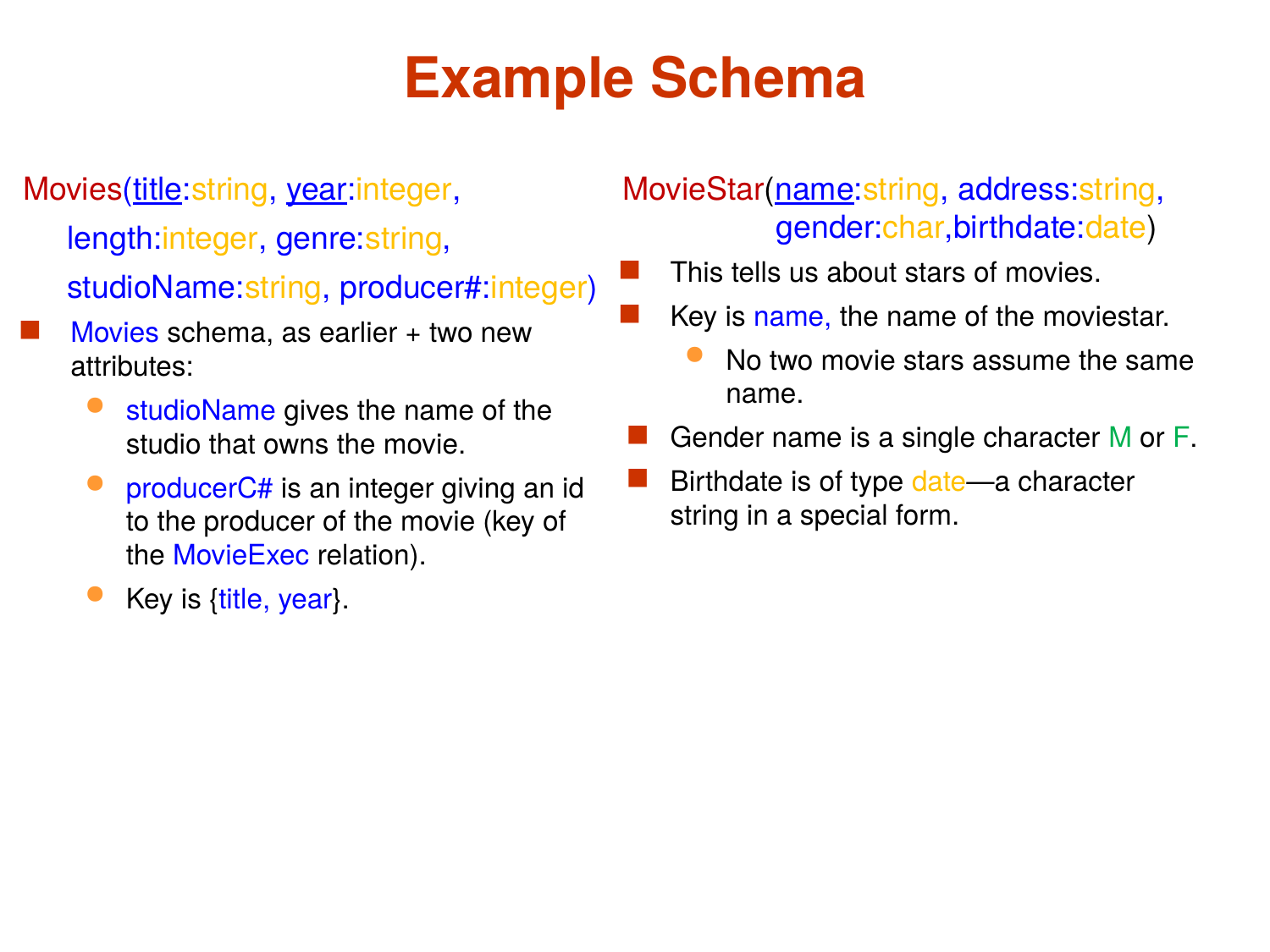

# Example Schema
Movies(title:string, year:integer,
     length:integer, genre:string,
     studioName:string, producer#:integer)
Movies schema, as earlier + two new attributes:
studioName gives the name of the studio that owns the movie.
producerC# is an integer giving an id to the producer of the movie (key of the MovieExec relation).
Key is {title, year}.

MovieStar(name:string, address:string, 	   gender:char,birthdate:date)
This tells us about stars of movies.
Key is name, the name of the moviestar.
No two movie stars assume the same name.
Gender name is a single character M or F.
Birthdate is of type date—a character string in a special form.